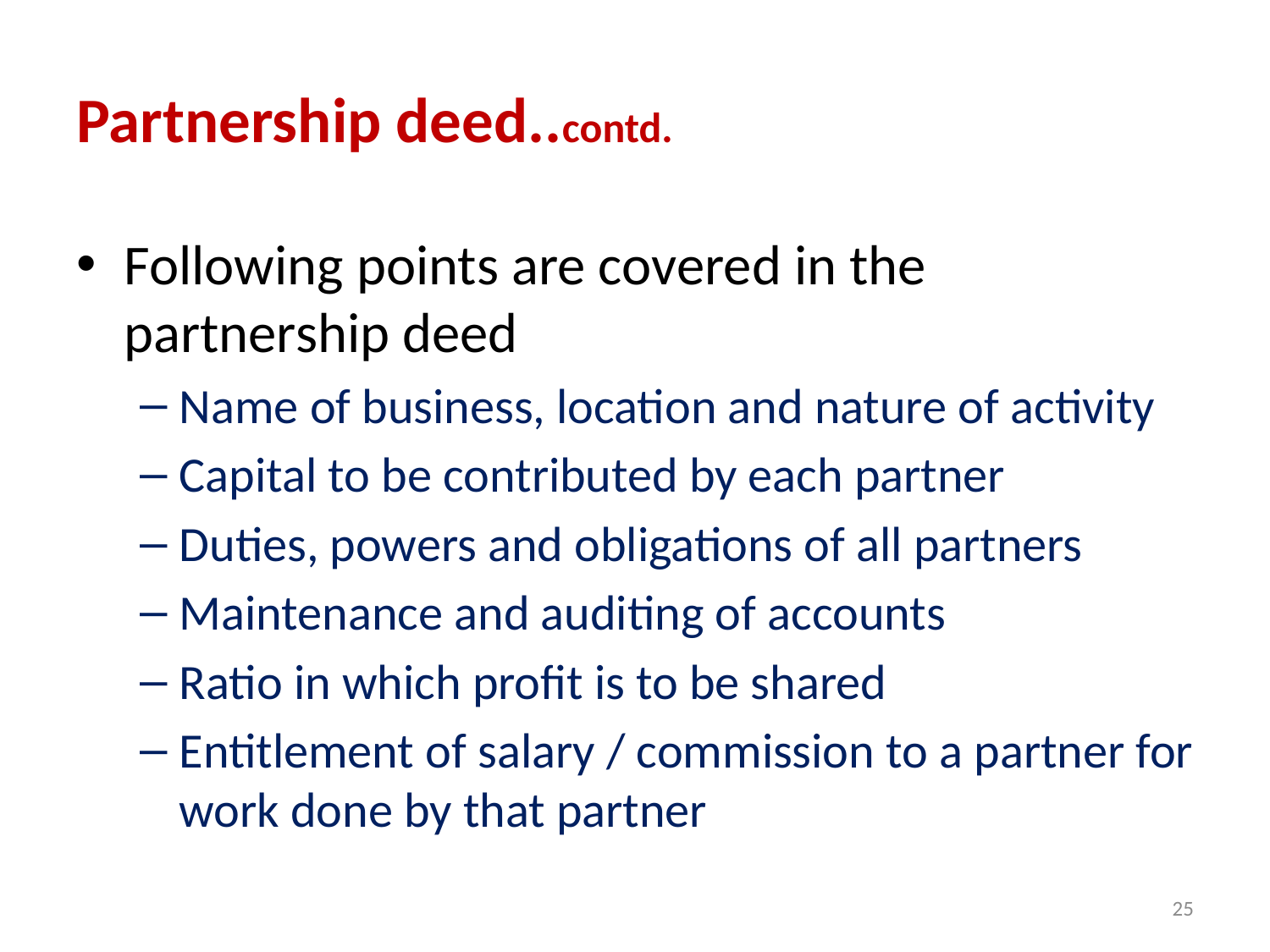

# Partnership deed..contd.
Following points are covered in the partnership deed
Name of business, location and nature of activity
Capital to be contributed by each partner
Duties, powers and obligations of all partners
Maintenance and auditing of accounts
Ratio in which profit is to be shared
Entitlement of salary / commission to a partner for work done by that partner
25